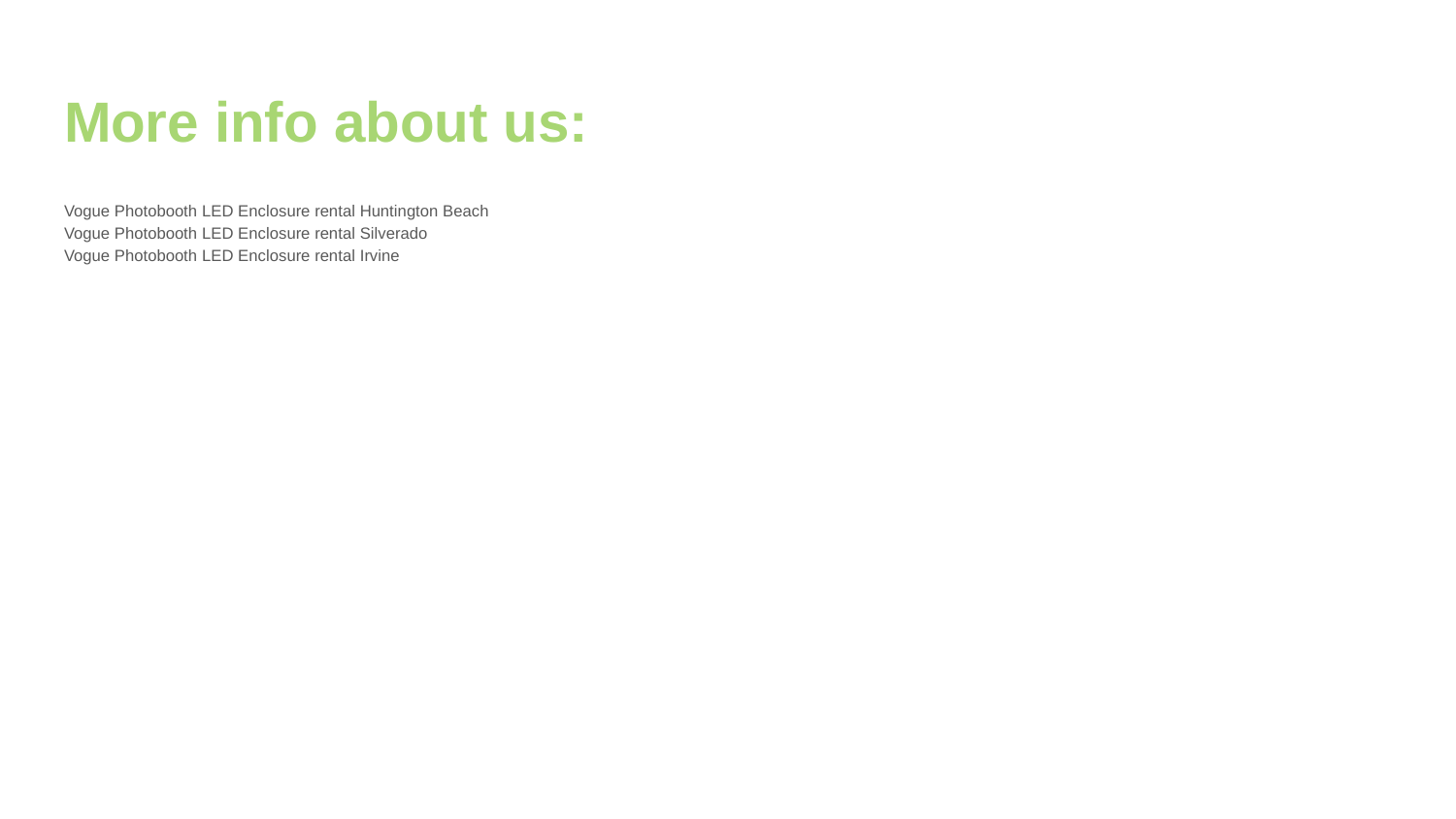

# More info about us:
Vogue Photobooth LED Enclosure rental Huntington Beach
Vogue Photobooth LED Enclosure rental Silverado
Vogue Photobooth LED Enclosure rental Irvine